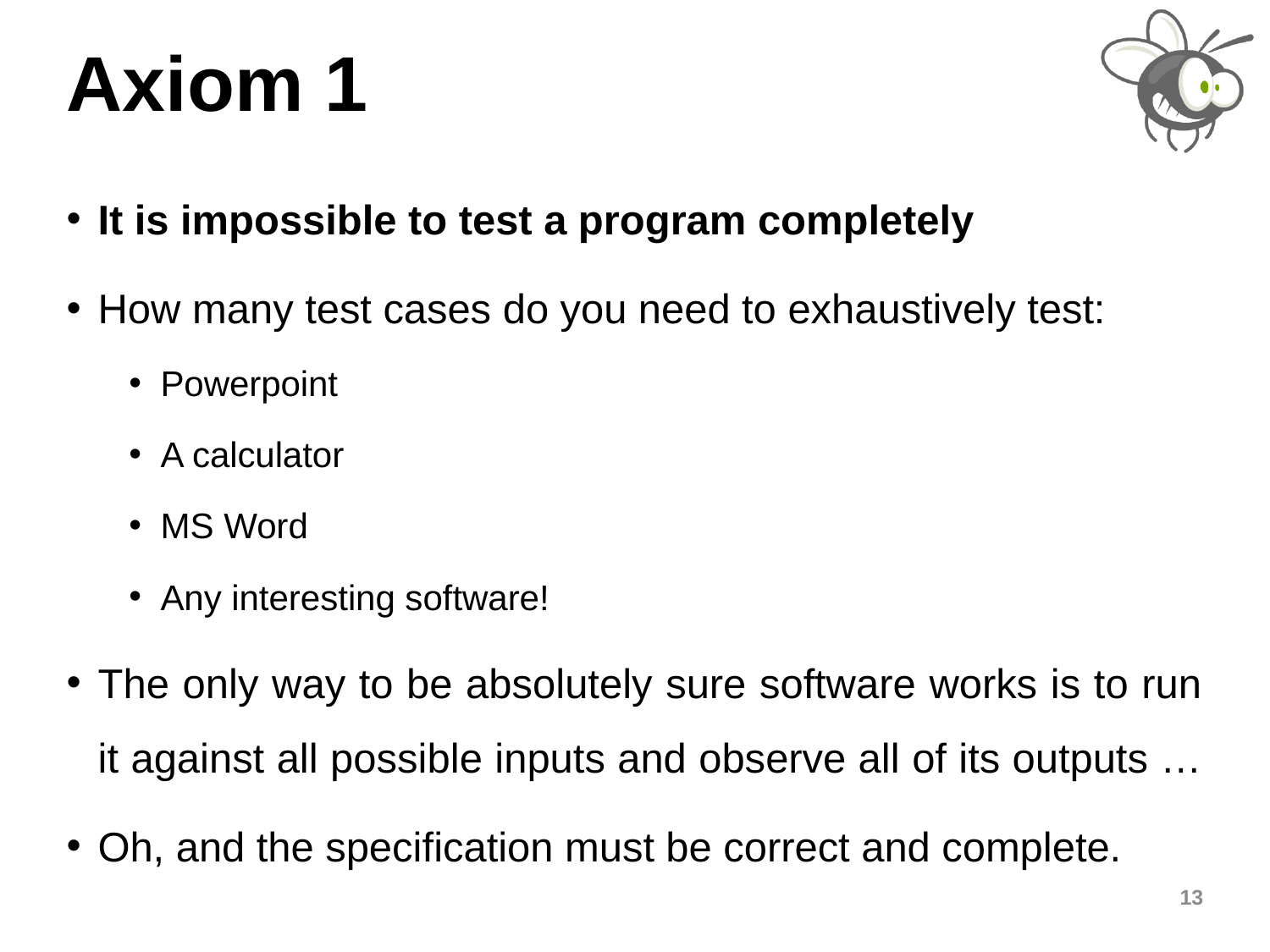

# Axiom 1
It is impossible to test a program completely
How many test cases do you need to exhaustively test:
Powerpoint
A calculator
MS Word
Any interesting software!
The only way to be absolutely sure software works is to run it against all possible inputs and observe all of its outputs …
Oh, and the specification must be correct and complete.
13